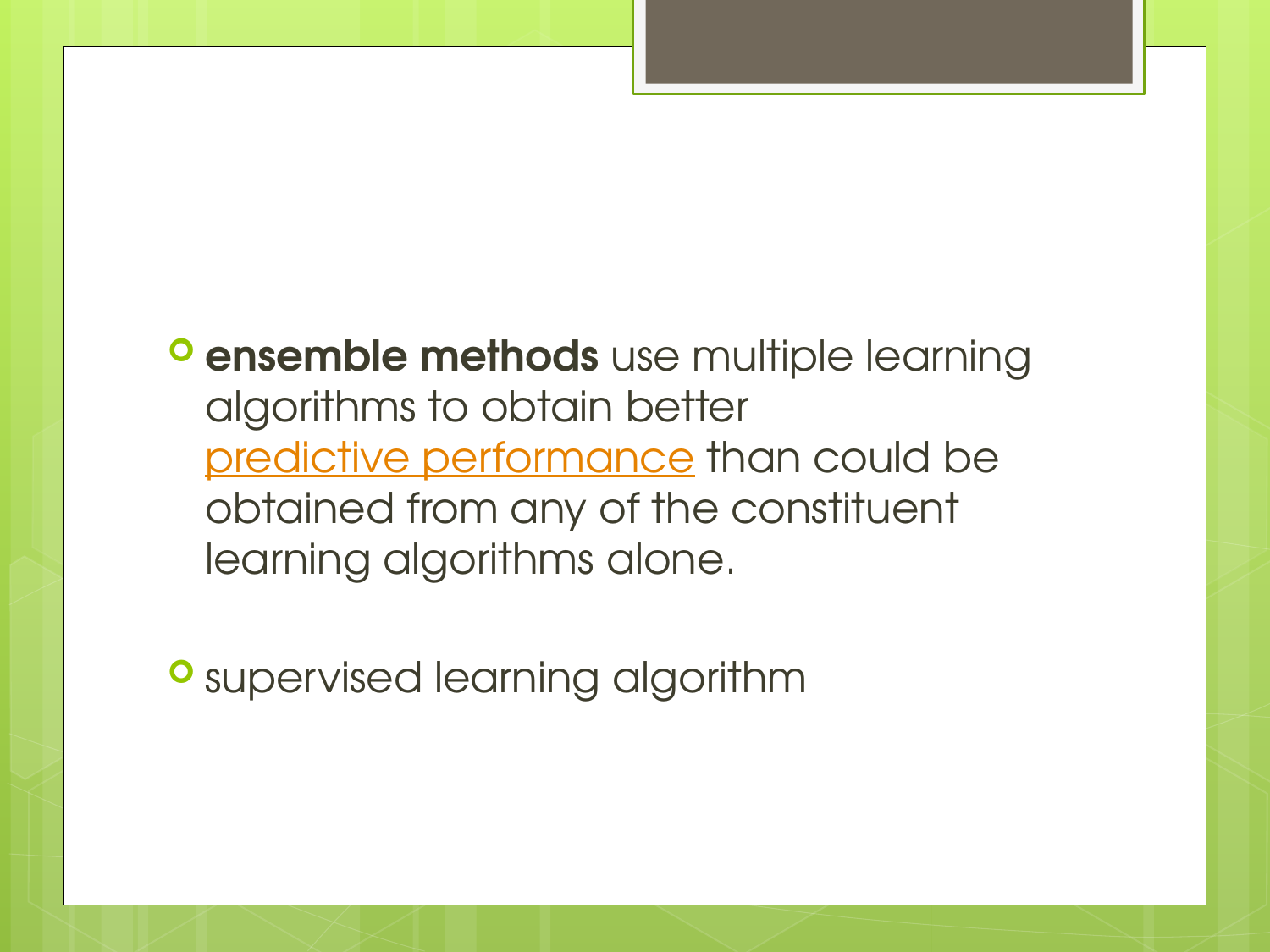

#
ensemble methods use multiple learning algorithms to obtain better predictive performance than could be obtained from any of the constituent learning algorithms alone.

supervised learning algorithm